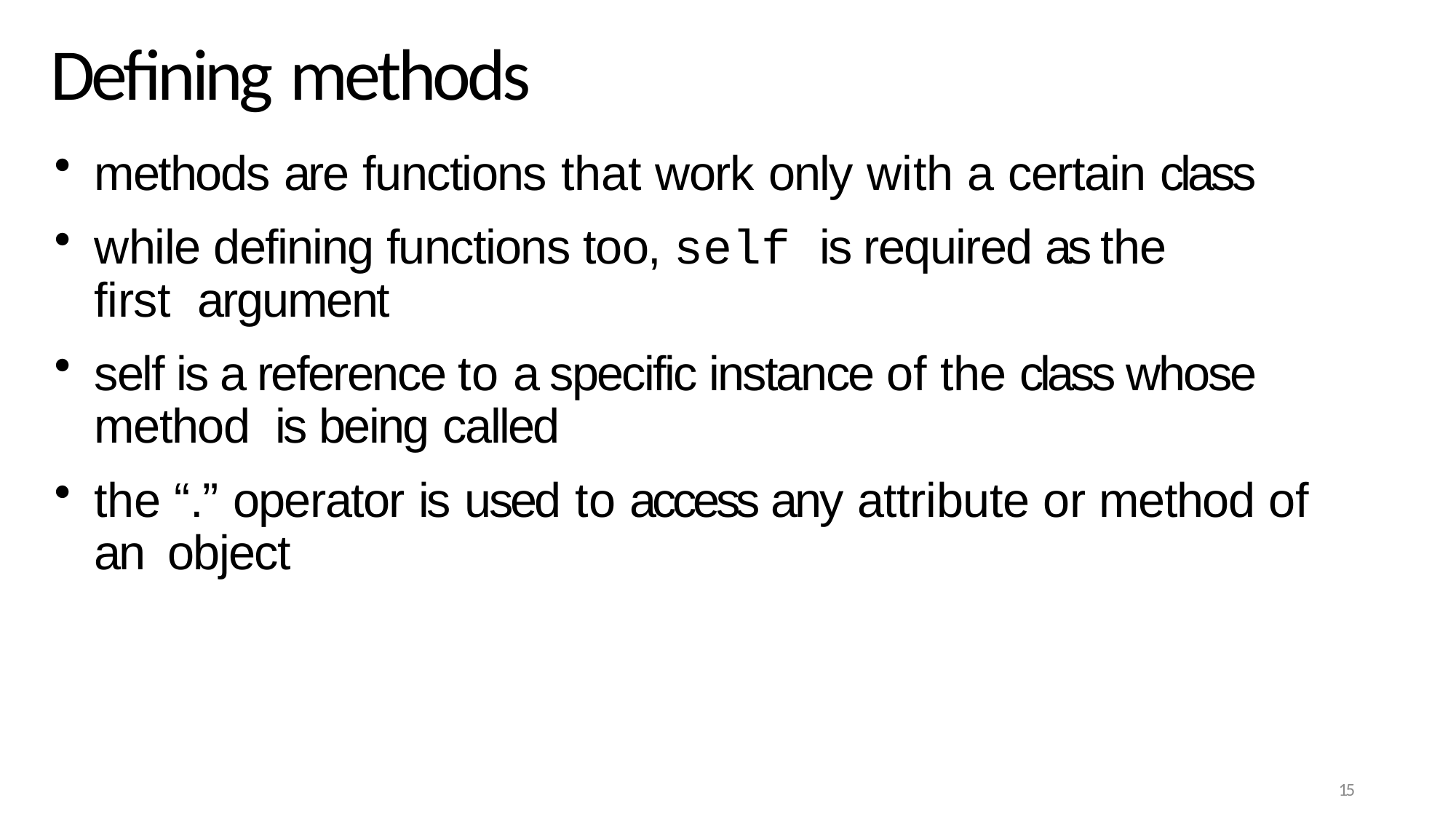

# Defining methods
methods are functions that work only with a certain class
while defining functions too, self is required as the first  argument
self is a reference to a specific instance of the class whose method  is being called
the “.” operator is used to access any attribute or method of an  object
15